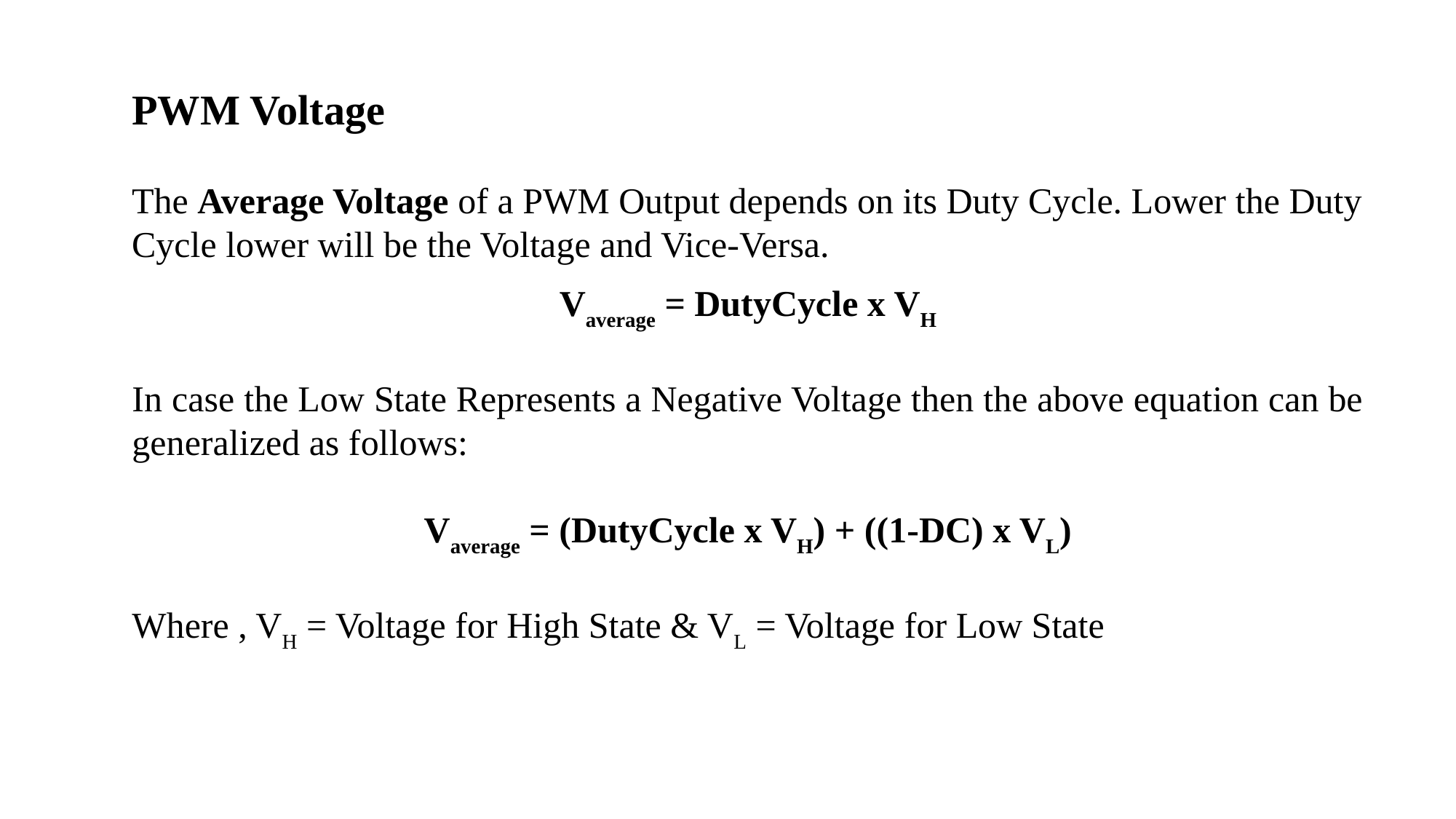

PWM Voltage

The Average Voltage of a PWM Output depends on its Duty Cycle. Lower the Duty Cycle lower will be the Voltage and Vice-Versa.
Vaverage = DutyCycle x VH

In case the Low State Represents a Negative Voltage then the above equation can be generalized as follows:

Vaverage = (DutyCycle x VH) + ((1-DC) x VL)

Where , VH = Voltage for High State & VL = Voltage for Low State